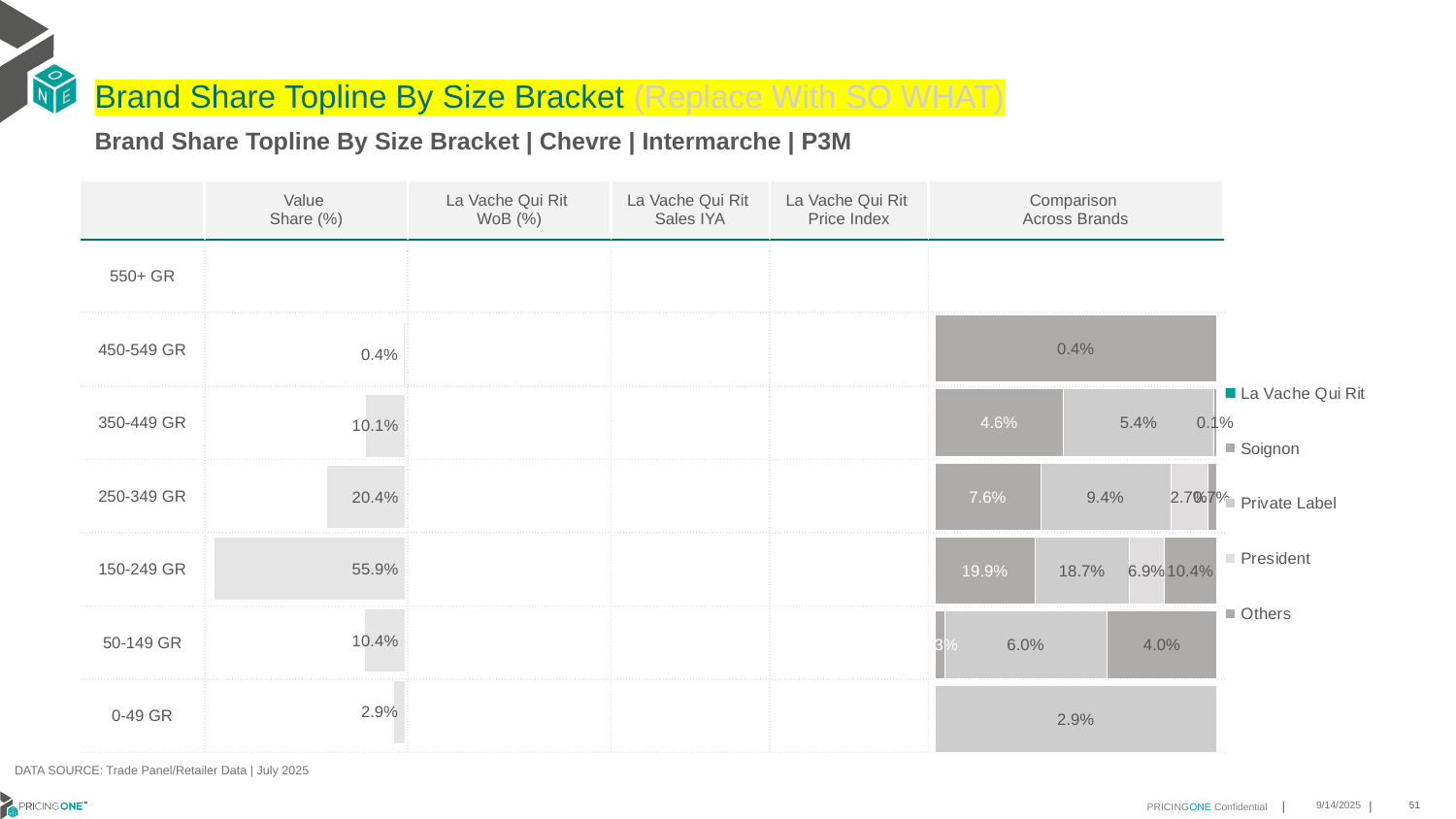

# Brand Share Topline By Size Bracket (Replace With SO WHAT)
Brand Share Topline By Size Bracket | Chevre | Intermarche | P3M
|  | Value Share (%) | La Vache Qui Rit WoB (%) | La Vache Qui Rit Sales IYA | La Vache Qui Rit Price Index | Comparison Across Brands |
| --- | --- | --- | --- | --- | --- |
| 550+ GR |  |  |  |  |  |
| 450-549 GR |  |  |  |  |  |
| 350-449 GR |  |  |  |  |  |
| 250-349 GR |  |  |  |  |  |
| 150-249 GR |  |  |  |  |  |
| 50-149 GR |  |  |  |  |  |
| 0-49 GR |  |  |  |  |  |

### Chart

| Category | La Vache Qui Rit | Soignon | Private Label | President | Others |
|---|---|---|---|---|---|
| 550+ GR | None | None | None | None | None |
| 450-549 GR | None | None | None | None | 0.003555374201545074 |
| 350-449 GR | None | 0.045815978632429484 | 0.05370933954357429 | None | 0.0010384462172426975 |
| 250-349 GR | None | 0.07638524160565757 | 0.09392566857162954 | 0.026727910802191755 | 0.006861783503215996 |
| 150-249 GR | None | 0.19863748728436206 | 0.18685064975207327 | 0.06945060947337546 | 0.1044944895860412 |
| 50-149 GR | None | 0.0034359746705002734 | 0.0600227565615086 | None | 0.04038592974259981 |
| 0-49 GR | None | None | 0.02870235985205291 | None | None |

### Chart

| Category | Value Share |
|---|---|
|  | None |

### Chart

| Category | Brand WoB % |
|---|---|
|  | None |
DATA SOURCE: Trade Panel/Retailer Data | July 2025

9/14/2025
51